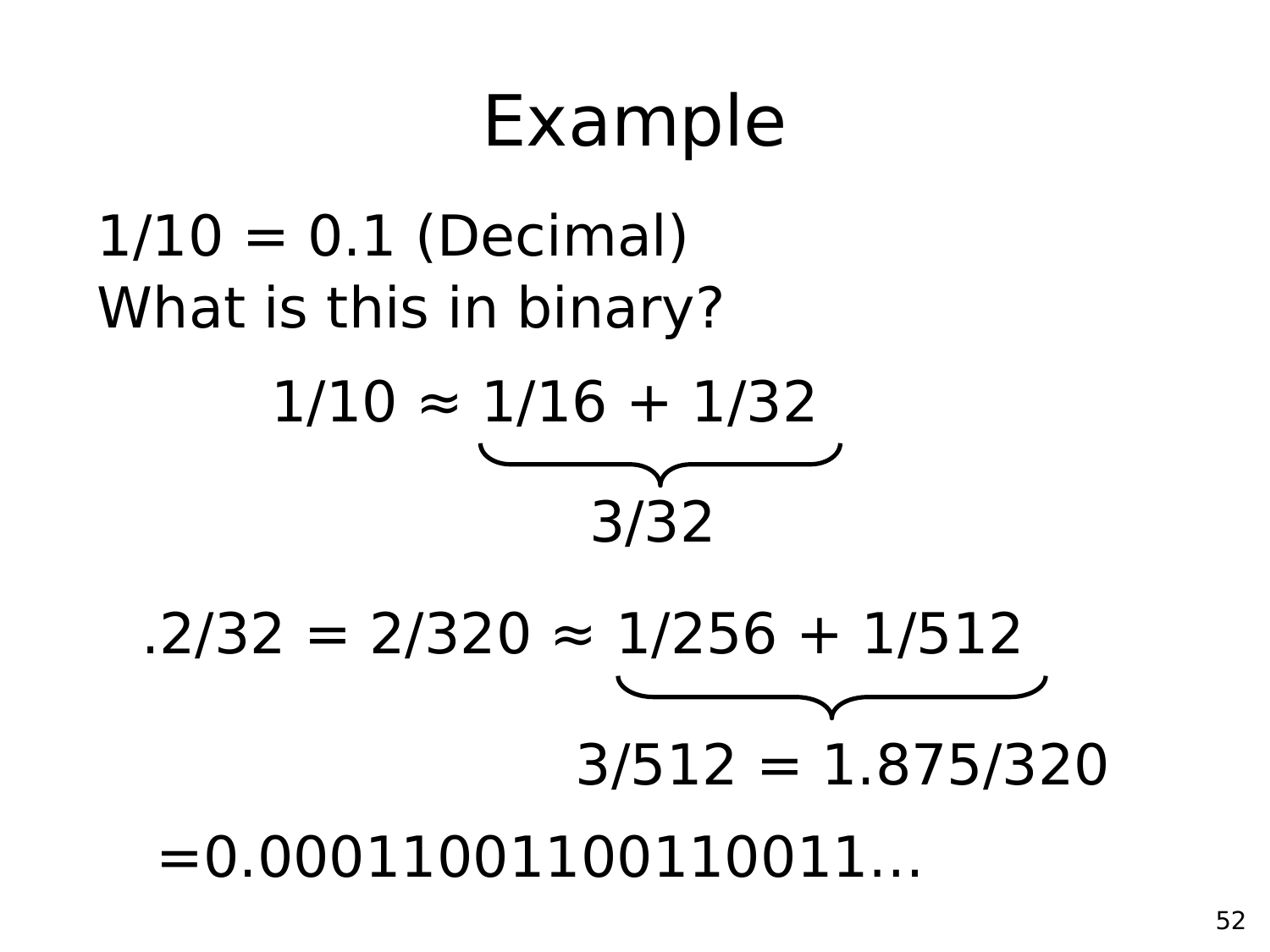

# Example
1/10 = 0.1 (Decimal)
What is this in binary?

1/10 ≈ 1/16 + 1/32
3/32

.2/32 = 2/320 ≈ 1/256 + 1/512
3/512 = 1.875/320
=0.00011001100110011…